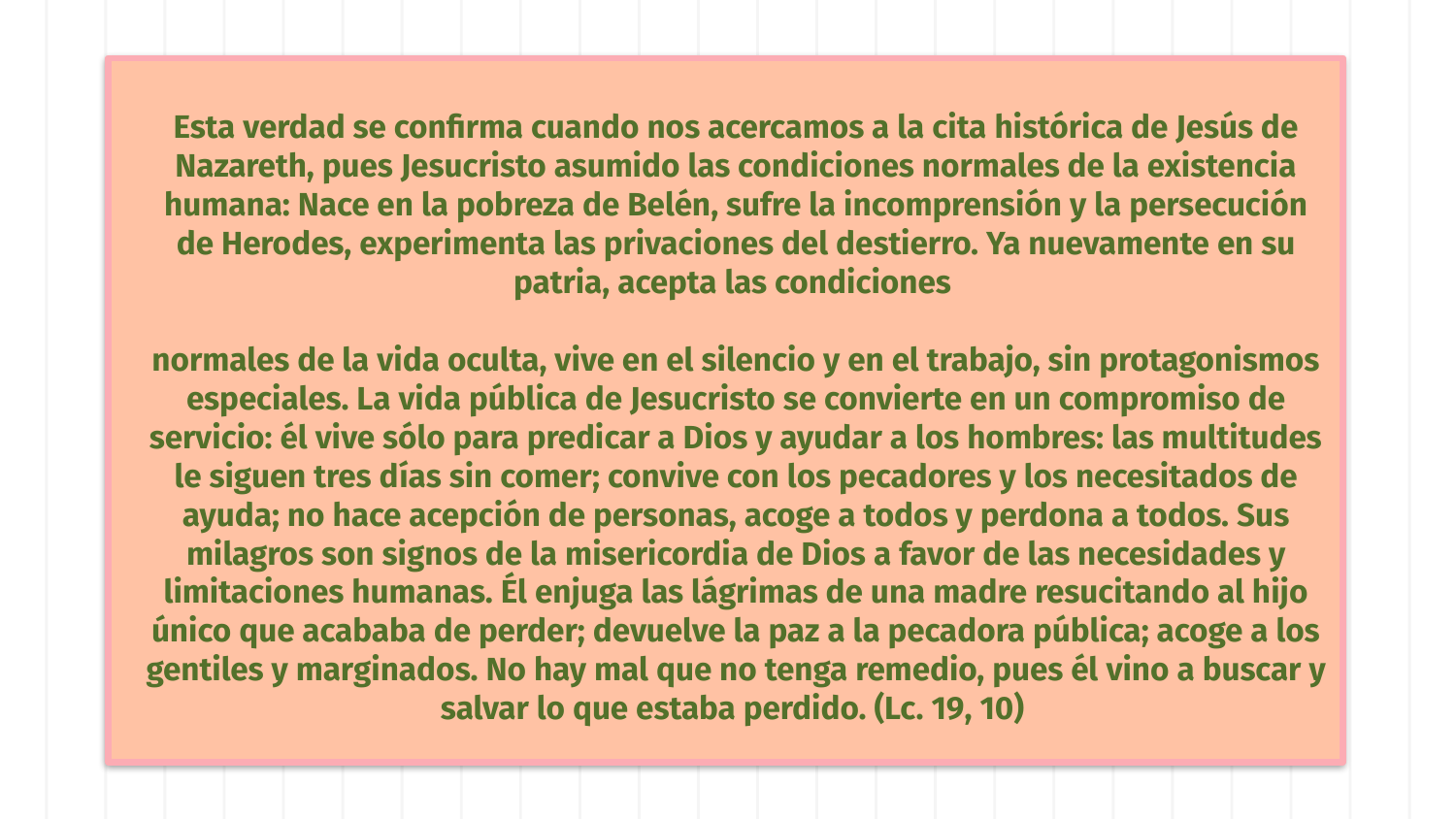

Esta verdad se confirma cuando nos acercamos a la cita histórica de Jesús de Nazareth, pues Jesucristo asumido las condiciones normales de la existencia humana: Nace en la pobreza de Belén, sufre la incomprensión y la persecución de Herodes, experimenta las privaciones del destierro. Ya nuevamente en su patria, acepta las condiciones

normales de la vida oculta, vive en el silencio y en el trabajo, sin protagonismos especiales. La vida pública de Jesucristo se convierte en un compromiso de servicio: él vive sólo para predicar a Dios y ayudar a los hombres: las multitudes le siguen tres días sin comer; convive con los pecadores y los necesitados de ayuda; no hace acepción de personas, acoge a todos y perdona a todos. Sus milagros son signos de la misericordia de Dios a favor de las necesidades y limitaciones humanas. Él enjuga las lágrimas de una madre resucitando al hijo único que acababa de perder; devuelve la paz a la pecadora pública; acoge a los gentiles y marginados. No hay mal que no tenga remedio, pues él vino a buscar y salvar lo que estaba perdido. (Lc. 19, 10)